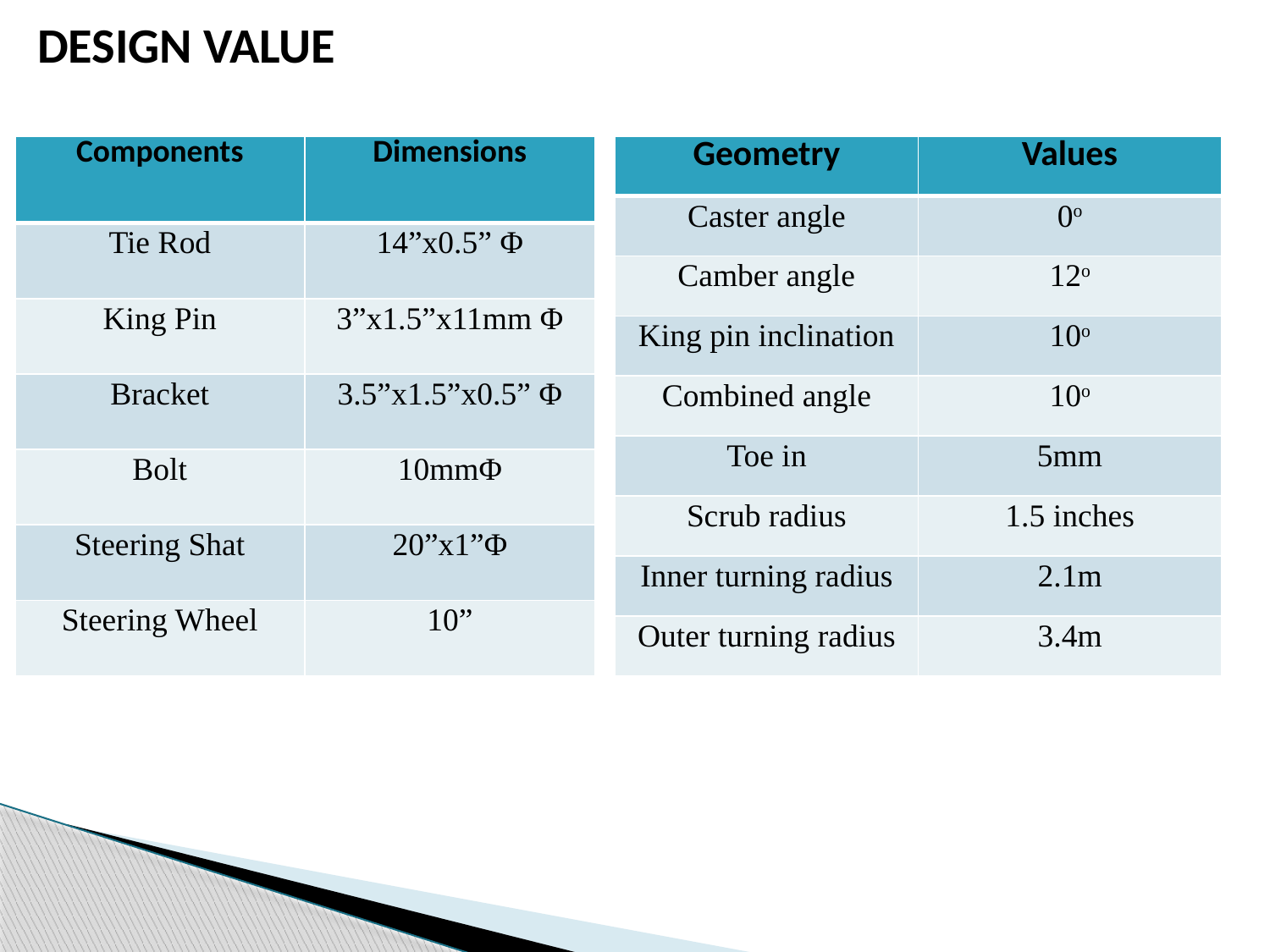

DESIGN VALUE
| Components | Dimensions |
| --- | --- |
| Tie Rod | 14”x0.5” Φ |
| King Pin | 3”x1.5”x11mm Φ |
| Bracket | 3.5”x1.5”x0.5” Φ |
| Bolt | 10mmΦ |
| Steering Shat | 20”x1”Φ |
| Steering Wheel | 10” |
| Geometry | Values |
| --- | --- |
| Caster angle | 0o |
| Camber angle | 12o |
| King pin inclination | 10o |
| Combined angle | 10o |
| Toe in | 5mm |
| Scrub radius | 1.5 inches |
| Inner turning radius | 2.1m |
| Outer turning radius | 3.4m |